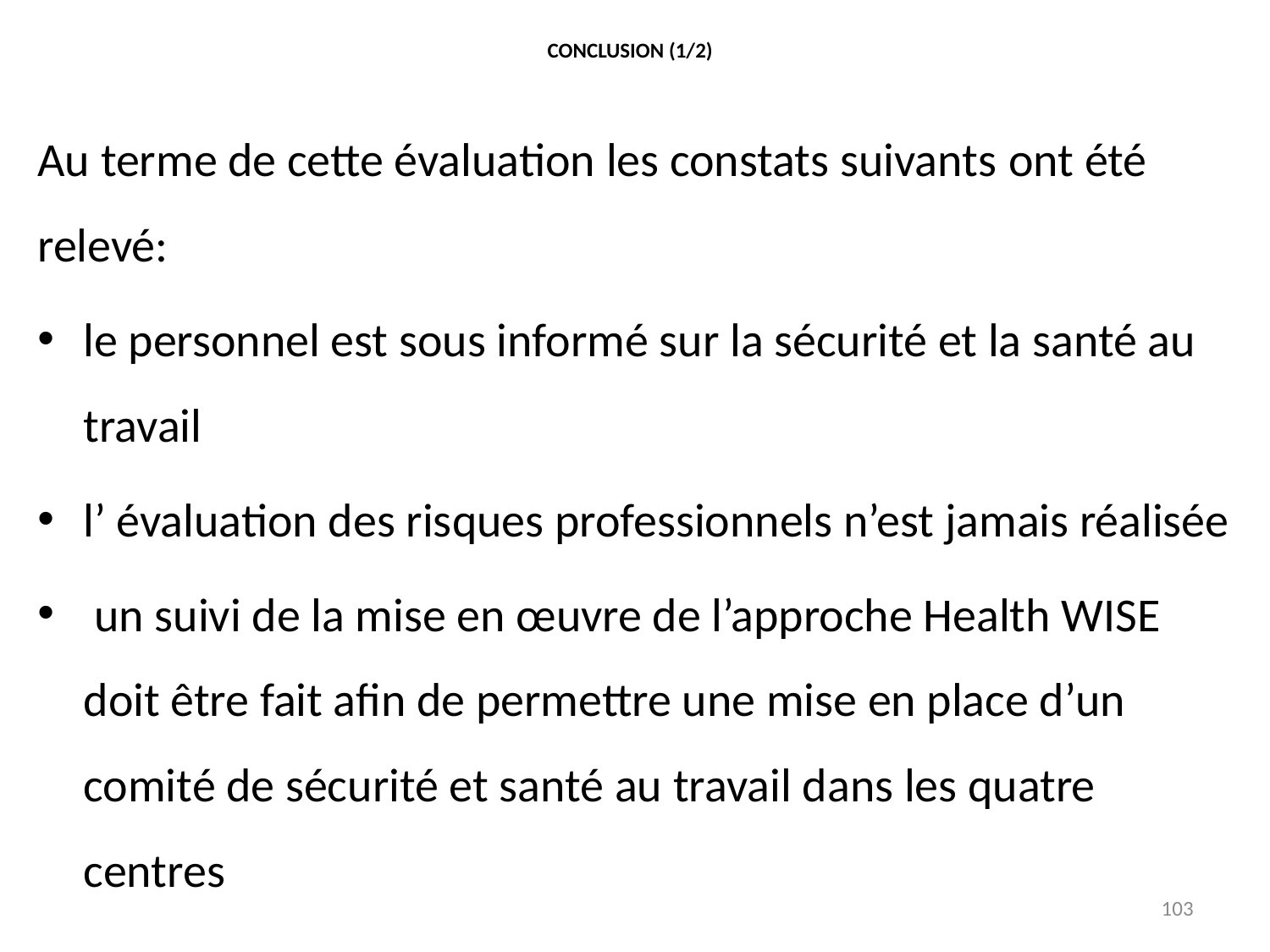

# CONCLUSION (1/2)
Au terme de cette évaluation les constats suivants ont été relevé:
le personnel est sous informé sur la sécurité et la santé au travail
l’ évaluation des risques professionnels n’est jamais réalisée
 un suivi de la mise en œuvre de l’approche Health WISE doit être fait afin de permettre une mise en place d’un comité de sécurité et santé au travail dans les quatre centres

103